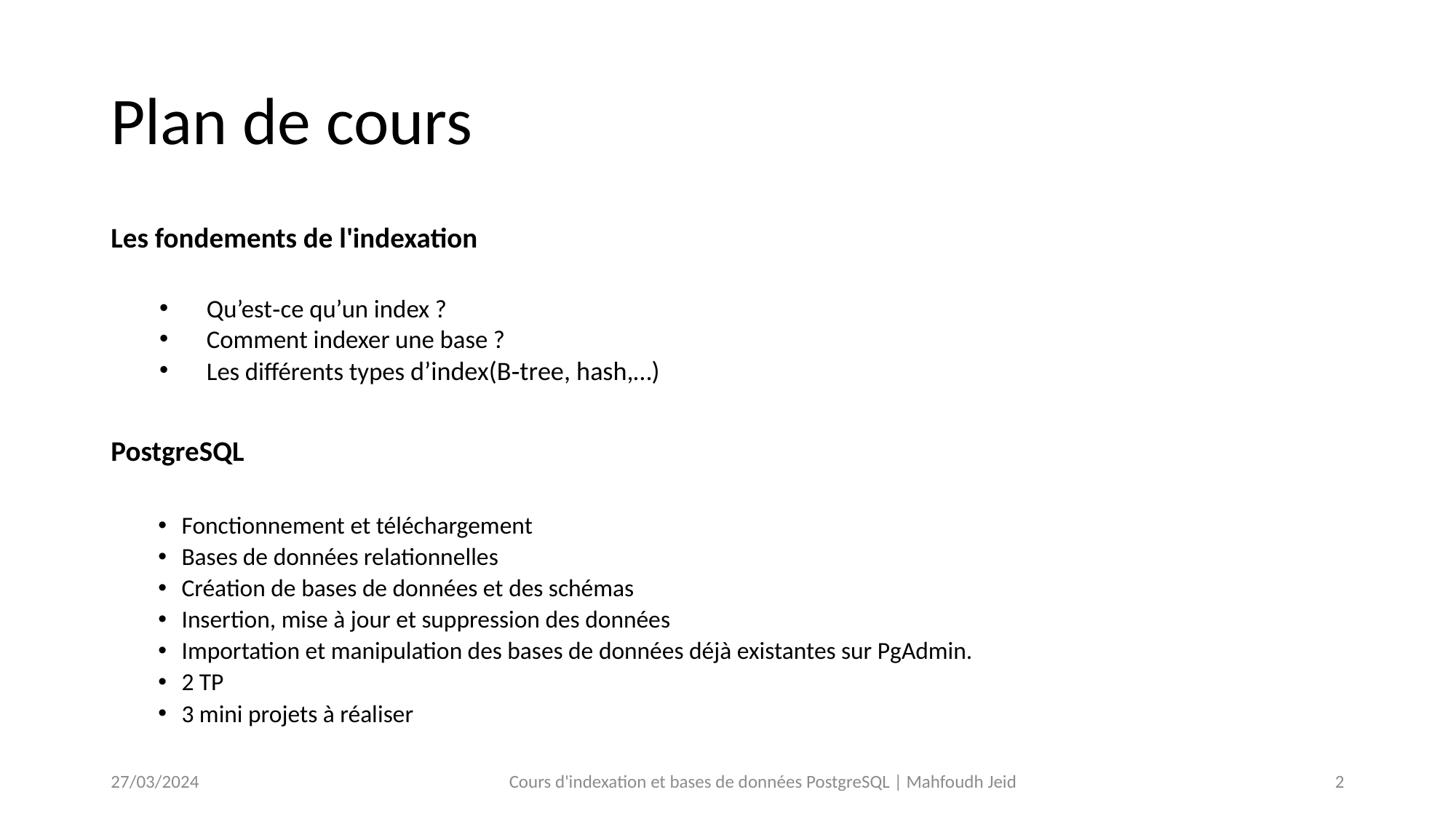

# Plan de cours
Les fondements de l'indexation

Qu’est‑ce qu’un index ?
Comment indexer une base ?
Les différents types d’index(B‑tree, hash,…)

PostgreSQL

Fonctionnement et téléchargement
Bases de données relationnelles
Création de bases de données et des schémas
Insertion, mise à jour et suppression des données
Importation et manipulation des bases de données déjà existantes sur PgAdmin.
2 TP
3 mini projets à réaliser
27/03/2024
Cours d'indexation et bases de données PostgreSQL | Mahfoudh Jeid
2